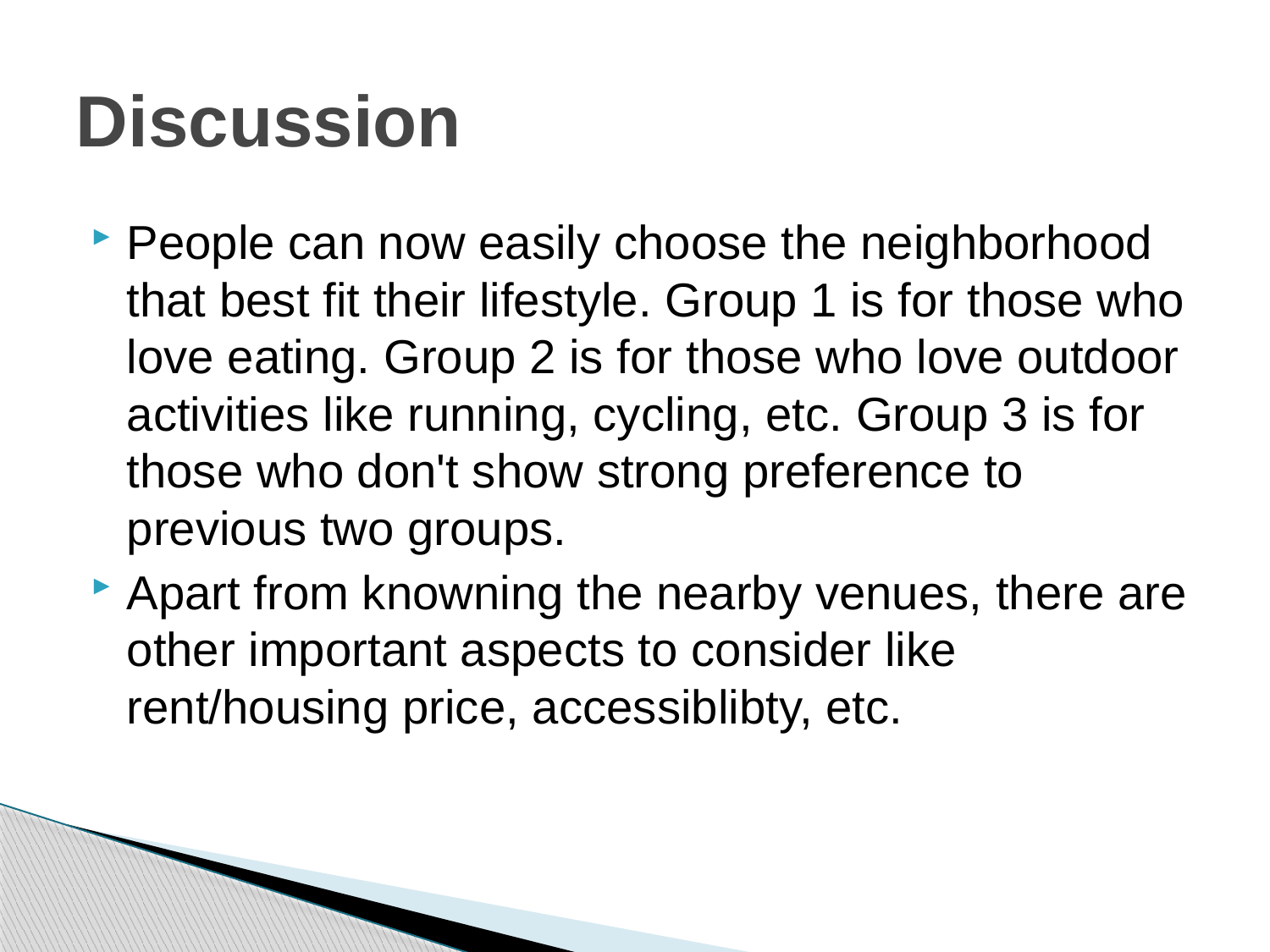

# Discussion
People can now easily choose the neighborhood that best fit their lifestyle. Group 1 is for those who love eating. Group 2 is for those who love outdoor activities like running, cycling, etc. Group 3 is for those who don't show strong preference to previous two groups.
Apart from knowning the nearby venues, there are other important aspects to consider like rent/housing price, accessiblibty, etc.